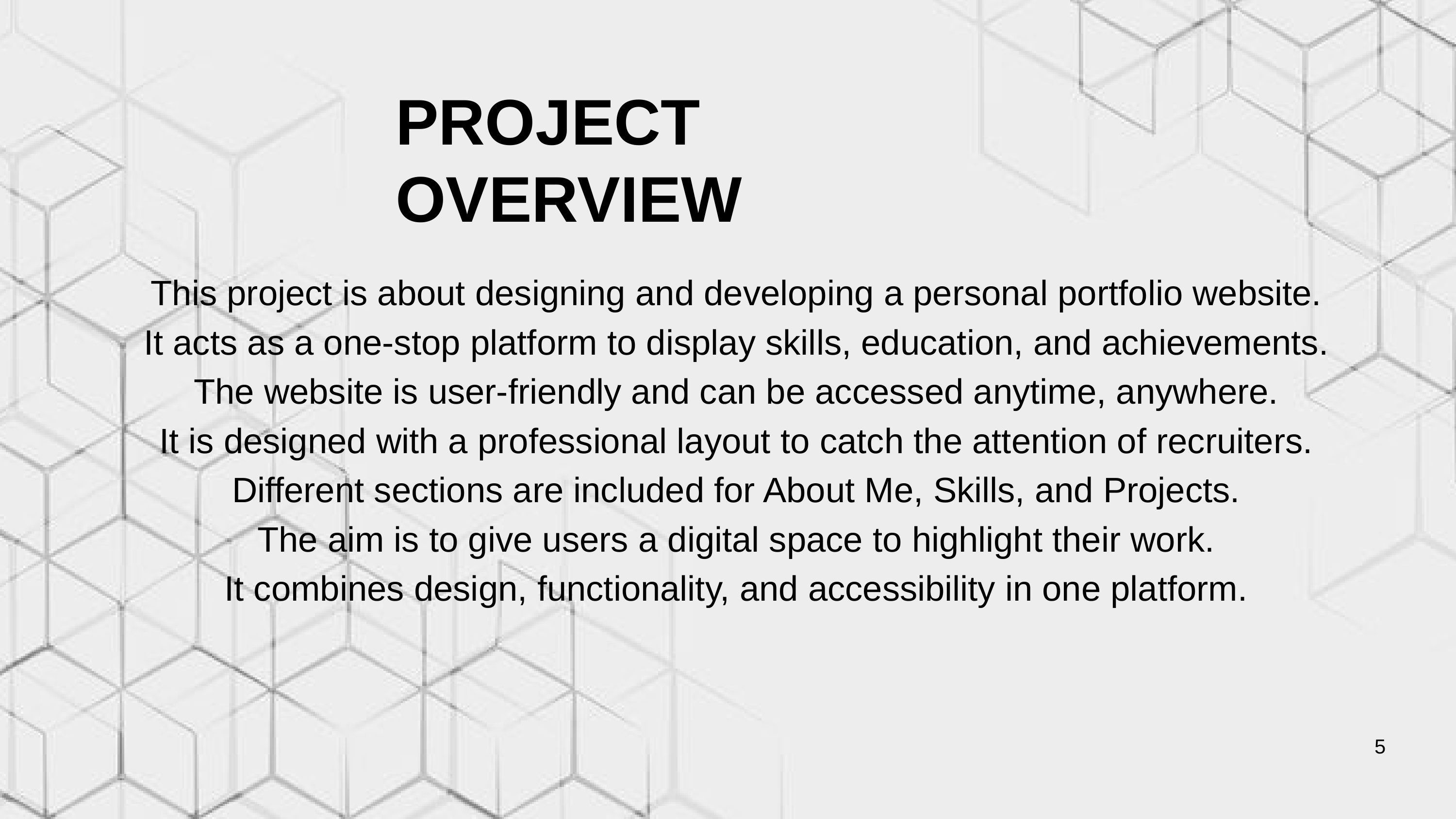

PROJECT	OVERVIEW
The project aims to design and develop a personal portfolio website using web technologies. The portfolio highlights a user’s personal details, skills, education, and projects in an organized format. It focuses on creating a clean layout that is both attractive and easy to navigate. HTML, CSS, and JavaScript are used to structure, style, and add interactivity. The final product provides an effective platform to present information online.
This project is about designing and developing a personal portfolio website.
It acts as a one-stop platform to display skills, education, and achievements.
The website is user-friendly and can be accessed anytime, anywhere.
It is designed with a professional layout to catch the attention of recruiters.
Different sections are included for About Me, Skills, and Projects.
The aim is to give users a digital space to highlight their work.
It combines design, functionality, and accessibility in one platform.

5